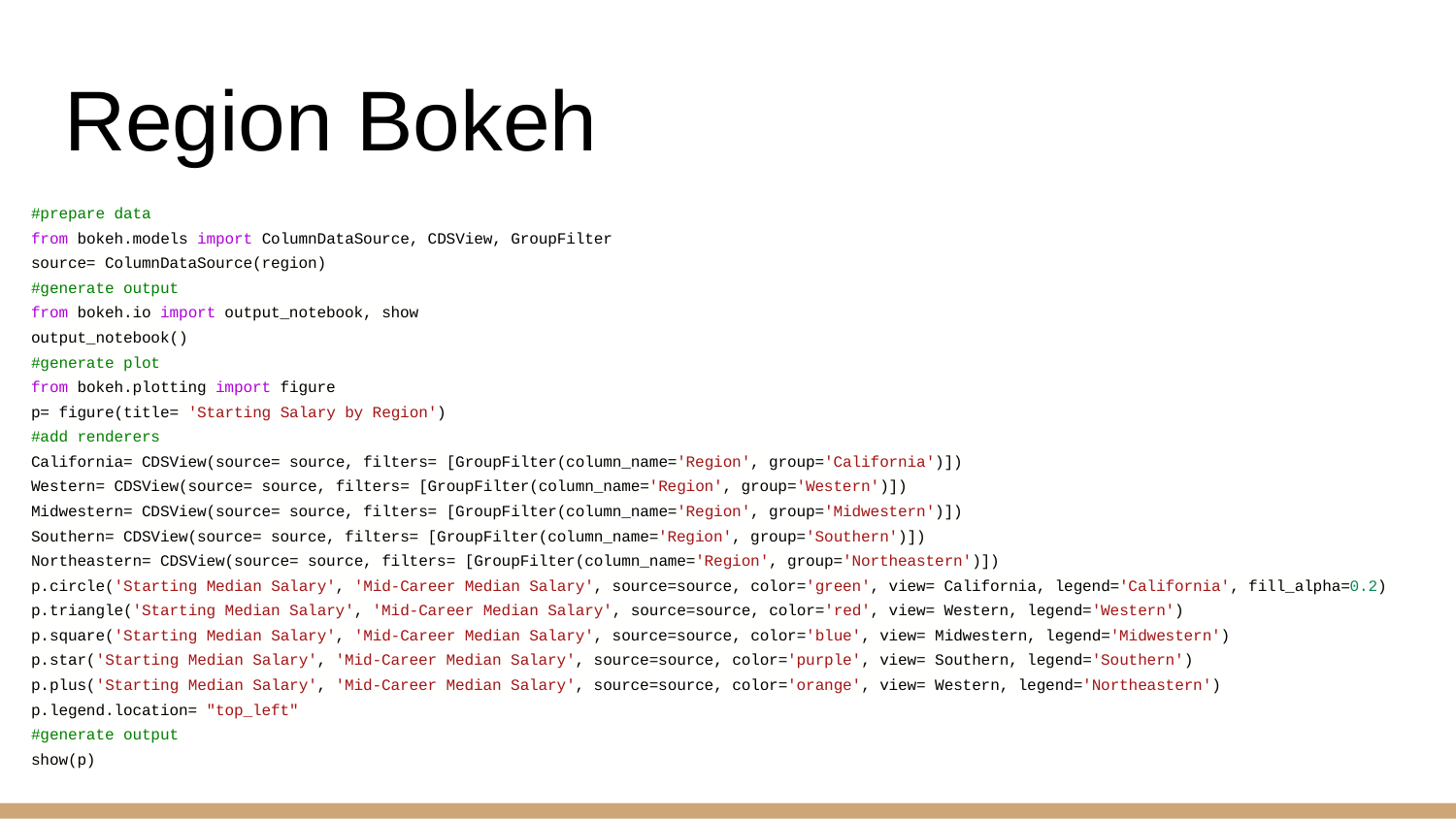

# Region Bokeh
#prepare data
from bokeh.models import ColumnDataSource, CDSView, GroupFilter
source= ColumnDataSource(region)
#generate output
from bokeh.io import output_notebook, show
output_notebook()
#generate plot
from bokeh.plotting import figure
p= figure(title= 'Starting Salary by Region')
#add renderers
California= CDSView(source= source, filters= [GroupFilter(column_name='Region', group='California')])
Western= CDSView(source= source, filters= [GroupFilter(column_name='Region', group='Western')])
Midwestern= CDSView(source= source, filters= [GroupFilter(column_name='Region', group='Midwestern')])
Southern= CDSView(source= source, filters= [GroupFilter(column_name='Region', group='Southern')])
Northeastern= CDSView(source= source, filters= [GroupFilter(column_name='Region', group='Northeastern')])
p.circle('Starting Median Salary', 'Mid-Career Median Salary', source=source, color='green', view= California, legend='California', fill_alpha=0.2)
p.triangle('Starting Median Salary', 'Mid-Career Median Salary', source=source, color='red', view= Western, legend='Western')
p.square('Starting Median Salary', 'Mid-Career Median Salary', source=source, color='blue', view= Midwestern, legend='Midwestern')
p.star('Starting Median Salary', 'Mid-Career Median Salary', source=source, color='purple', view= Southern, legend='Southern')
p.plus('Starting Median Salary', 'Mid-Career Median Salary', source=source, color='orange', view= Western, legend='Northeastern')
p.legend.location= "top_left"
#generate output
show(p)